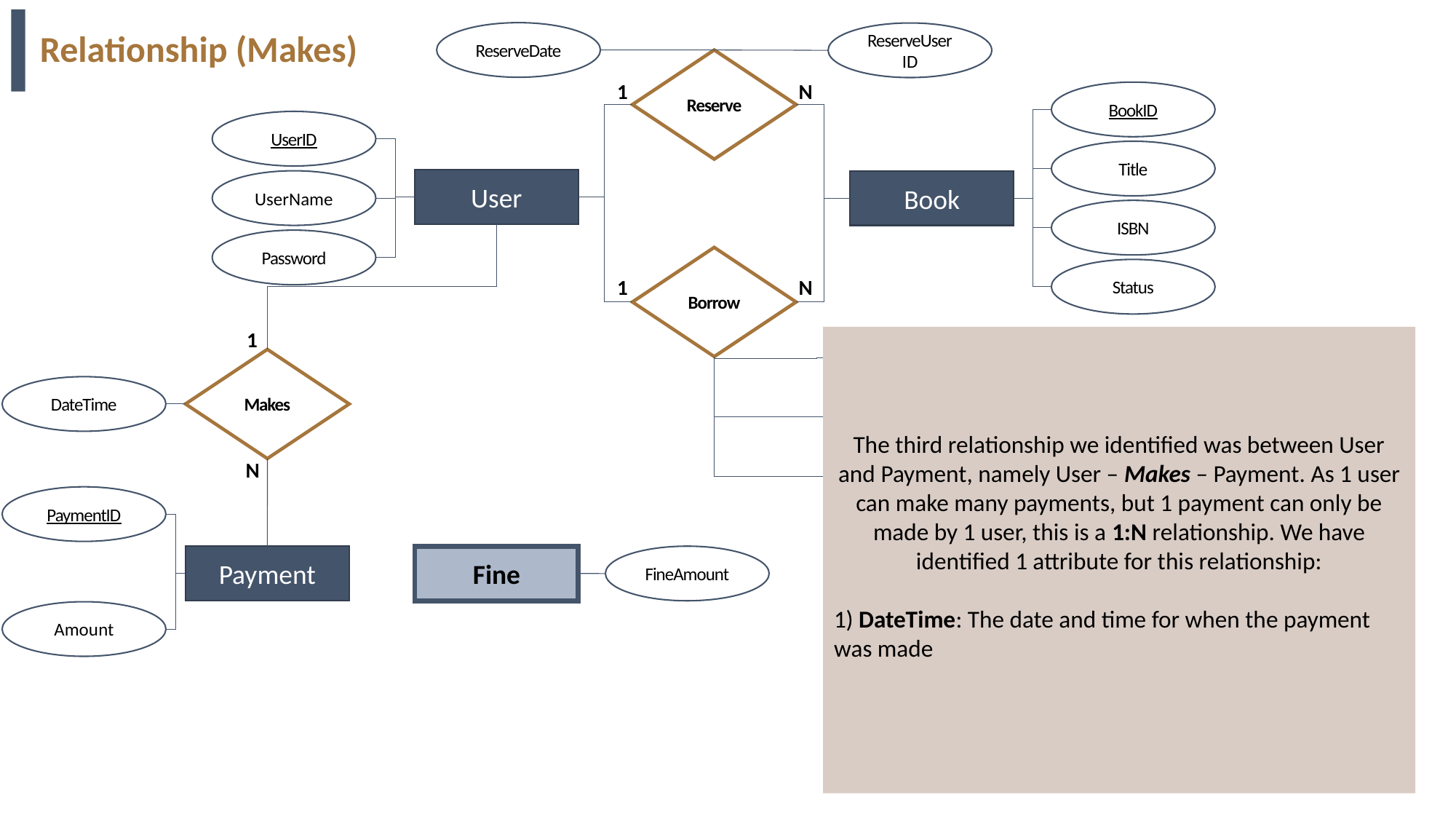

# Relationship (Makes)
ReserveDate
ReserveUser
ID
Reserve
1
N
BookID
Title
ISBN
Status
UserID
User
UserName
Book
Password
Borrow
1
N
1
The third relationship we identified was between User and Payment, namely User – Makes – Payment. As 1 user can make many payments, but 1 payment can only be made by 1 user, this is a 1:N relationship. We have identified 1 attribute for this relationship:

1) DateTime: The date and time for when the payment was made

BorrowUser
ID
Makes
DateTime
BorrowDate
DueDate
N
PaymentID
AdminID
Payment
Fine
FineAmount
Admin
Admin
UserName
Amount
Admin
Password